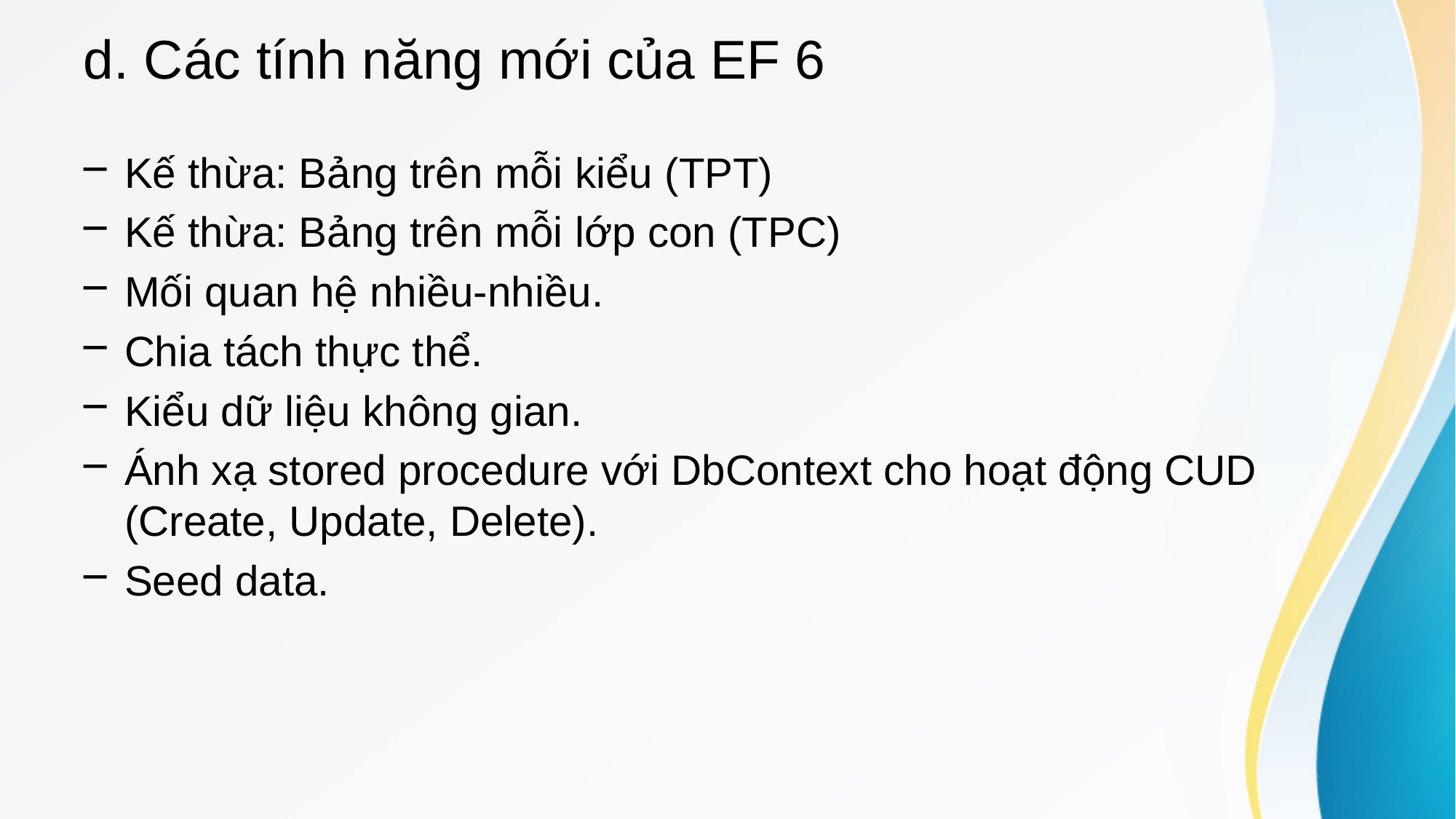

# d. Các tính năng mới của EF 6
Kế thừa: Bảng trên mỗi kiểu (TPT)
Kế thừa: Bảng trên mỗi lớp con (TPC)
Mối quan hệ nhiều-nhiều.
Chia tách thực thể.
Kiểu dữ liệu không gian.
Ánh xạ stored procedure với DbContext cho hoạt động CUD (Create, Update, Delete).
Seed data.